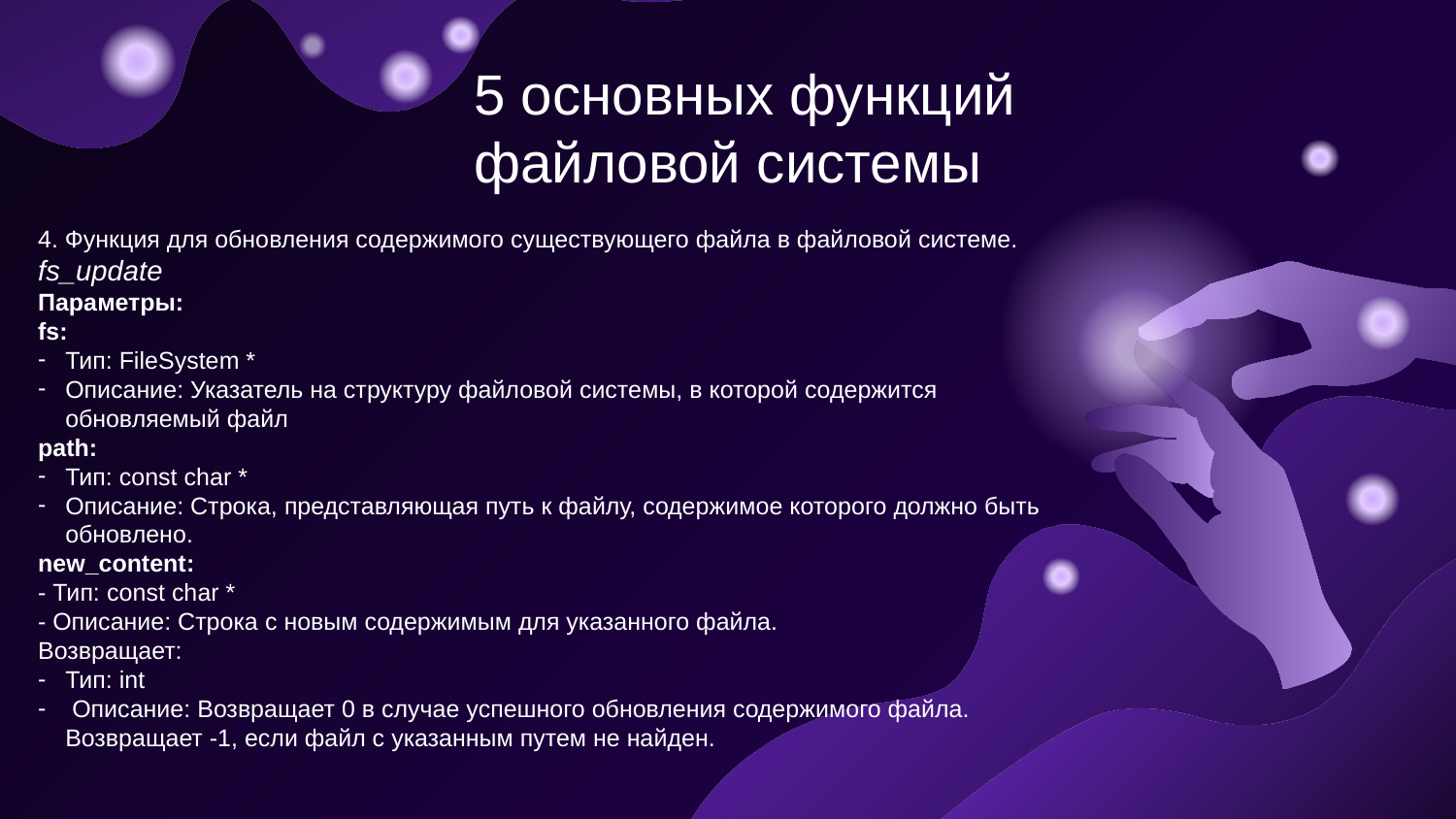

# 5 основных функций файловой системы

4. Функция для обновления содержимого существующего файла в файловой системе. fs_update
Параметры:
fs:
Тип: FileSystem *
Описание: Указатель на структуру файловой системы, в которой содержится обновляемый файл
path:
Тип: const char *
Описание: Строка, представляющая путь к файлу, содержимое которого должно быть обновлено.
new_content:
- Тип: const char *
- Описание: Строка с новым содержимым для указанного файла.
Возвращает:
Тип: int
 Описание: Возвращает 0 в случае успешного обновления содержимого файла. Возвращает -1, если файл с указанным путем не найден.